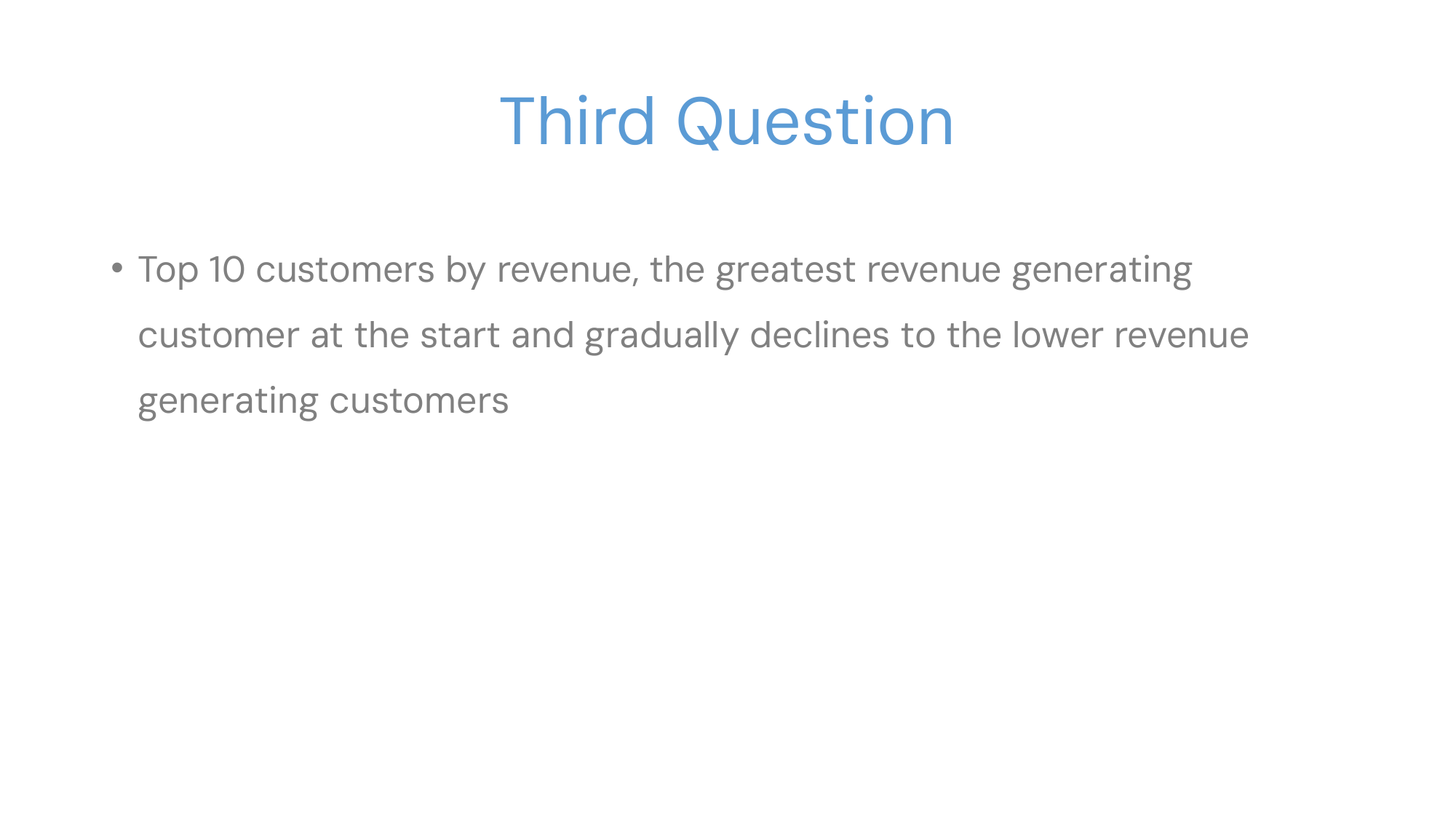

# Third Question
Top 10 customers by revenue, the greatest revenue generating customer at the start and gradually declines to the lower revenue generating customers